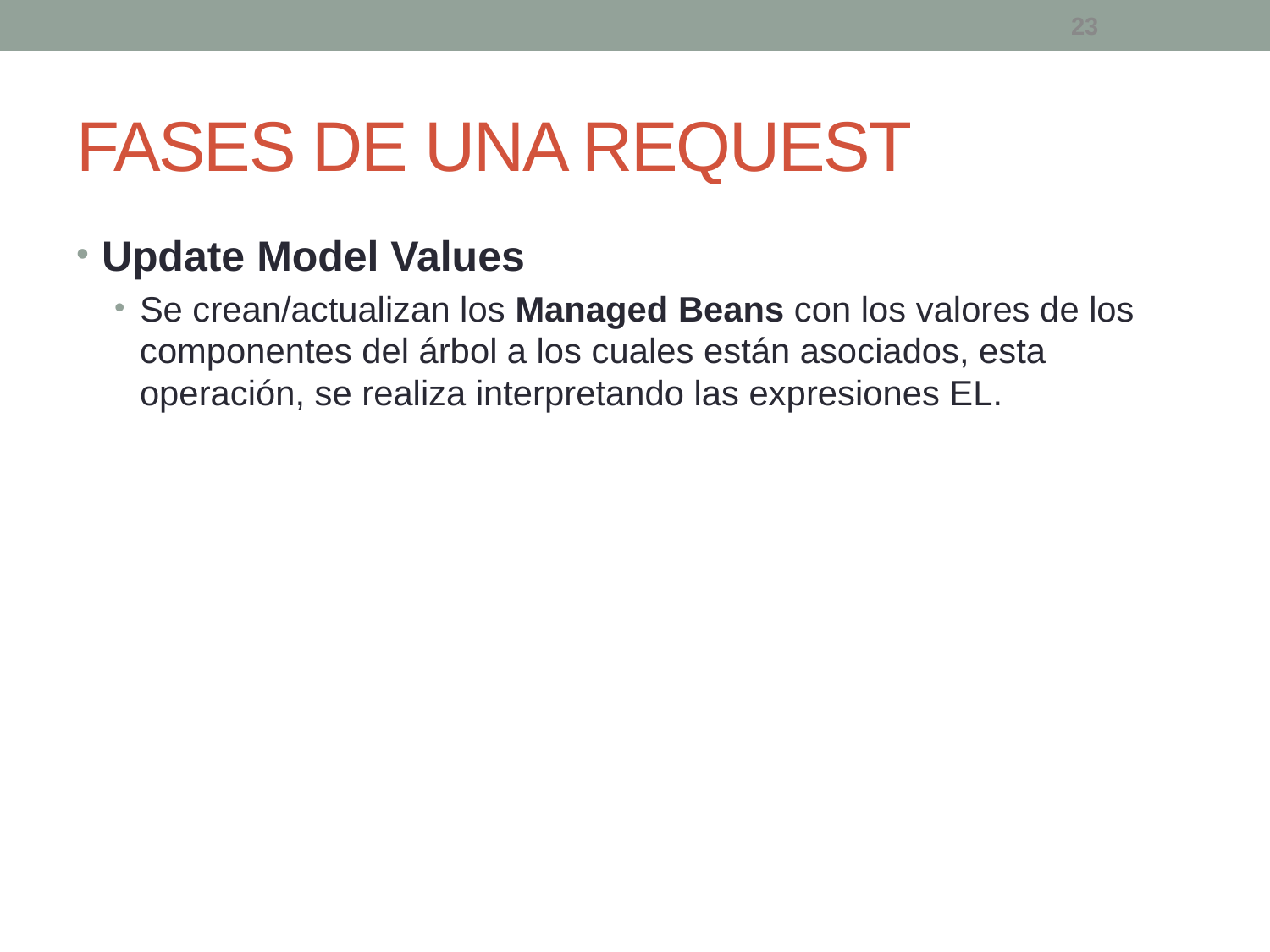

23
# FASES DE UNA REQUEST
Update Model Values
Se crean/actualizan los Managed Beans con los valores de los componentes del árbol a los cuales están asociados, esta operación, se realiza interpretando las expresiones EL.